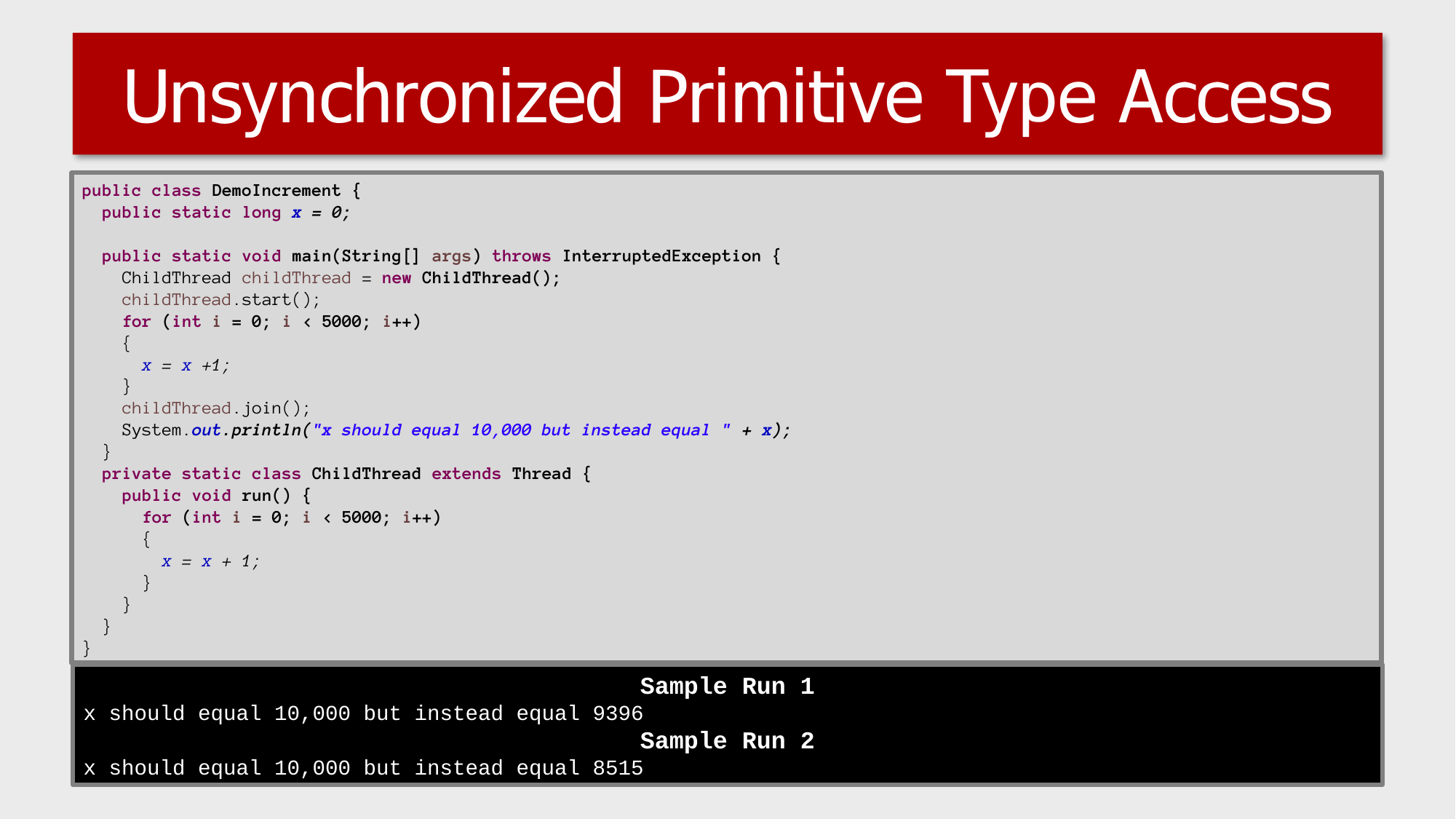

# Unsynchronized Primitive Type Access
public class DemoIncrement {
  public static long x = 0;

  public static void main(String[] args) throws InterruptedException {
    ChildThread childThread = new ChildThread();
    childThread.start();
    for (int i = 0; i < 5000; i++)
    {
      x = x +1;
    }
    childThread.join();
    System.out.println("x should equal 10,000 but instead equal " + x);
  }
  private static class ChildThread extends Thread {
    public void run() {
      for (int i = 0; i < 5000; i++)
      {
        x = x + 1;
      }
    }
  }
}
Sample Run 1
x should equal 10,000 but instead equal 9396
Sample Run 2
x should equal 10,000 but instead equal 8515